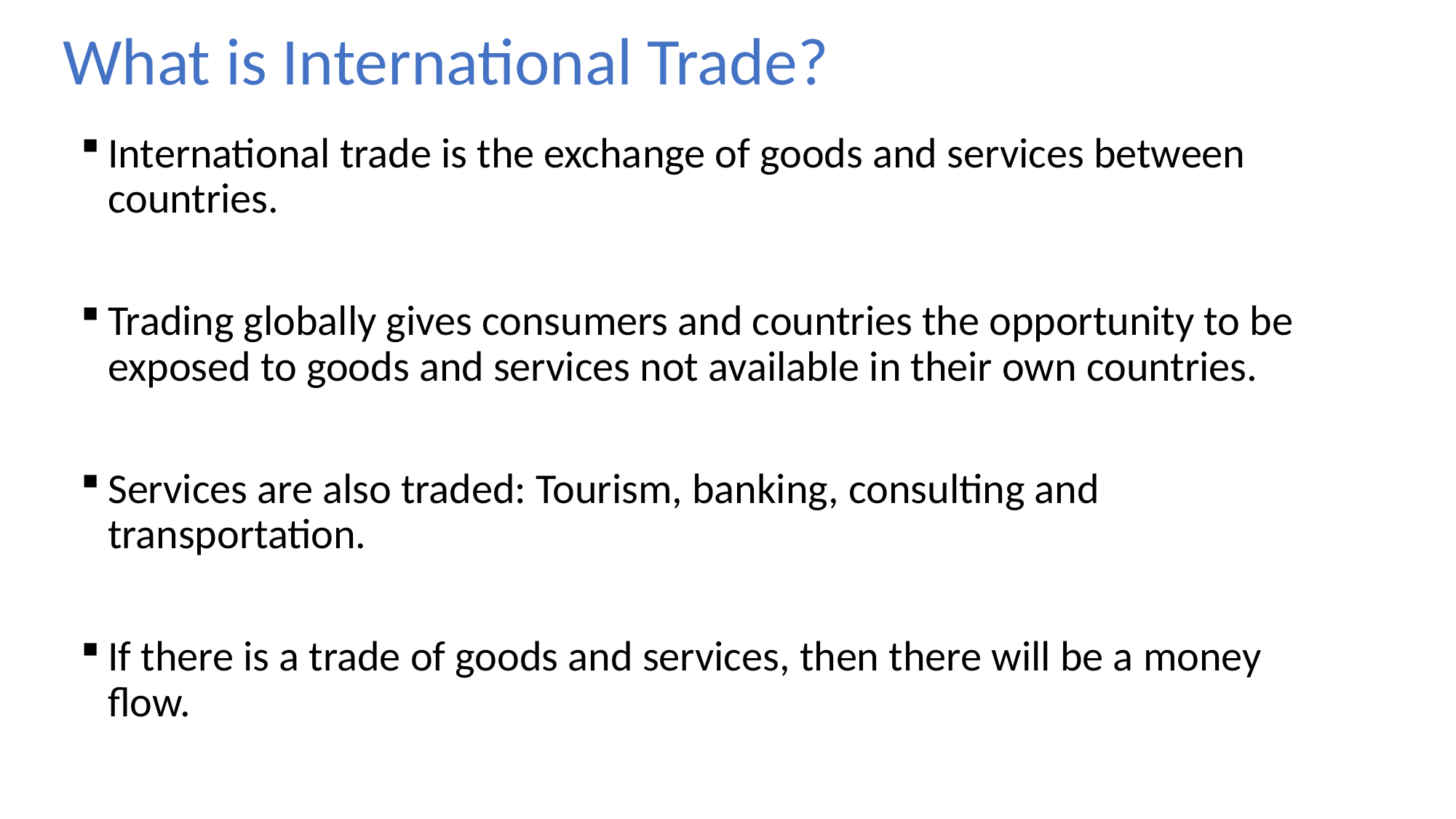

# What is International Trade?
International trade is the exchange of goods and services between countries.

Trading globally gives consumers and countries the opportunity to be exposed to goods and services not available in their own countries.

Services are also traded: Tourism, banking, consulting and transportation.

If there is a trade of goods and services, then there will be a money flow.